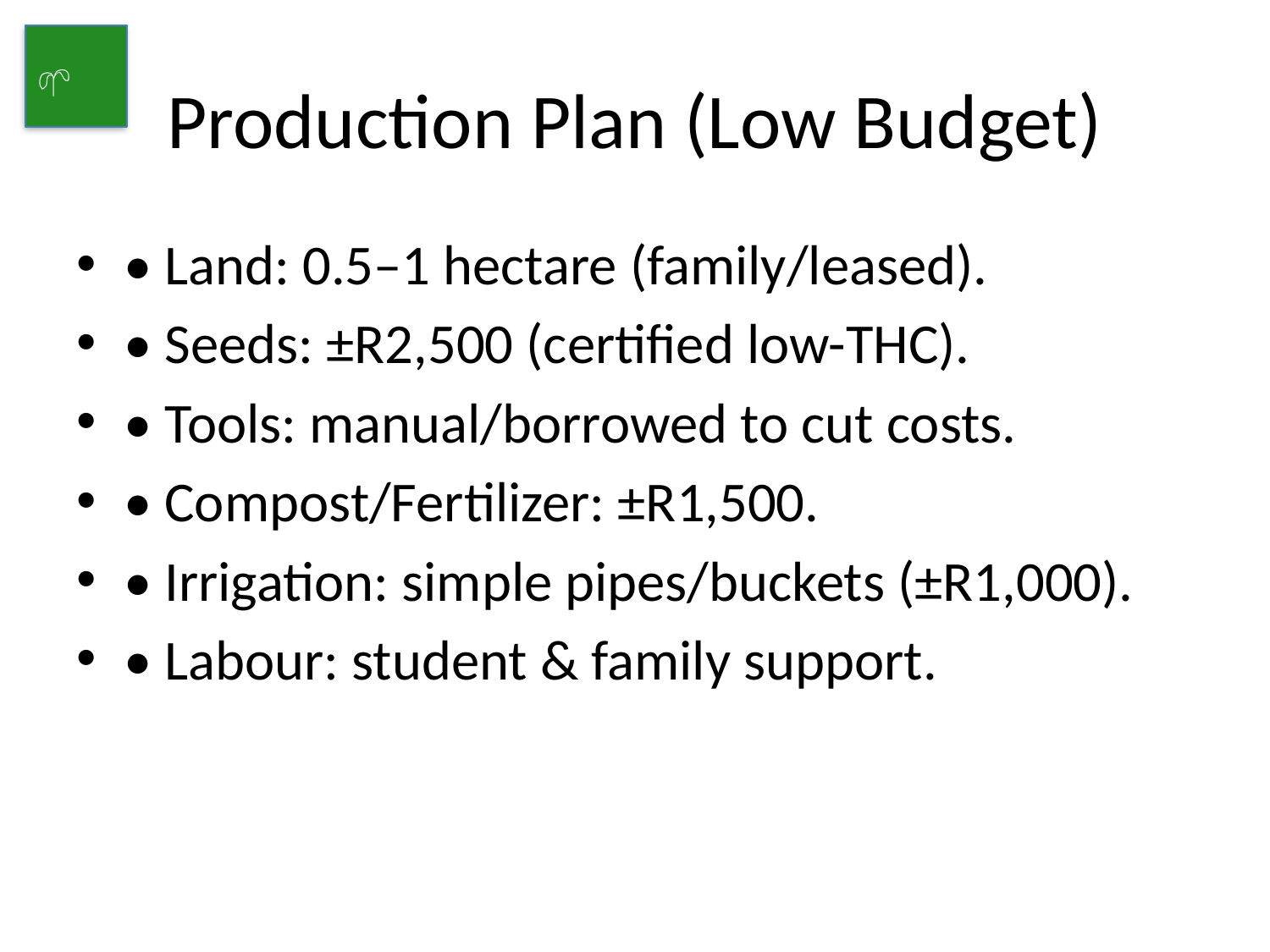

🌱
# Production Plan (Low Budget)
• Land: 0.5–1 hectare (family/leased).
• Seeds: ±R2,500 (certified low-THC).
• Tools: manual/borrowed to cut costs.
• Compost/Fertilizer: ±R1,500.
• Irrigation: simple pipes/buckets (±R1,000).
• Labour: student & family support.